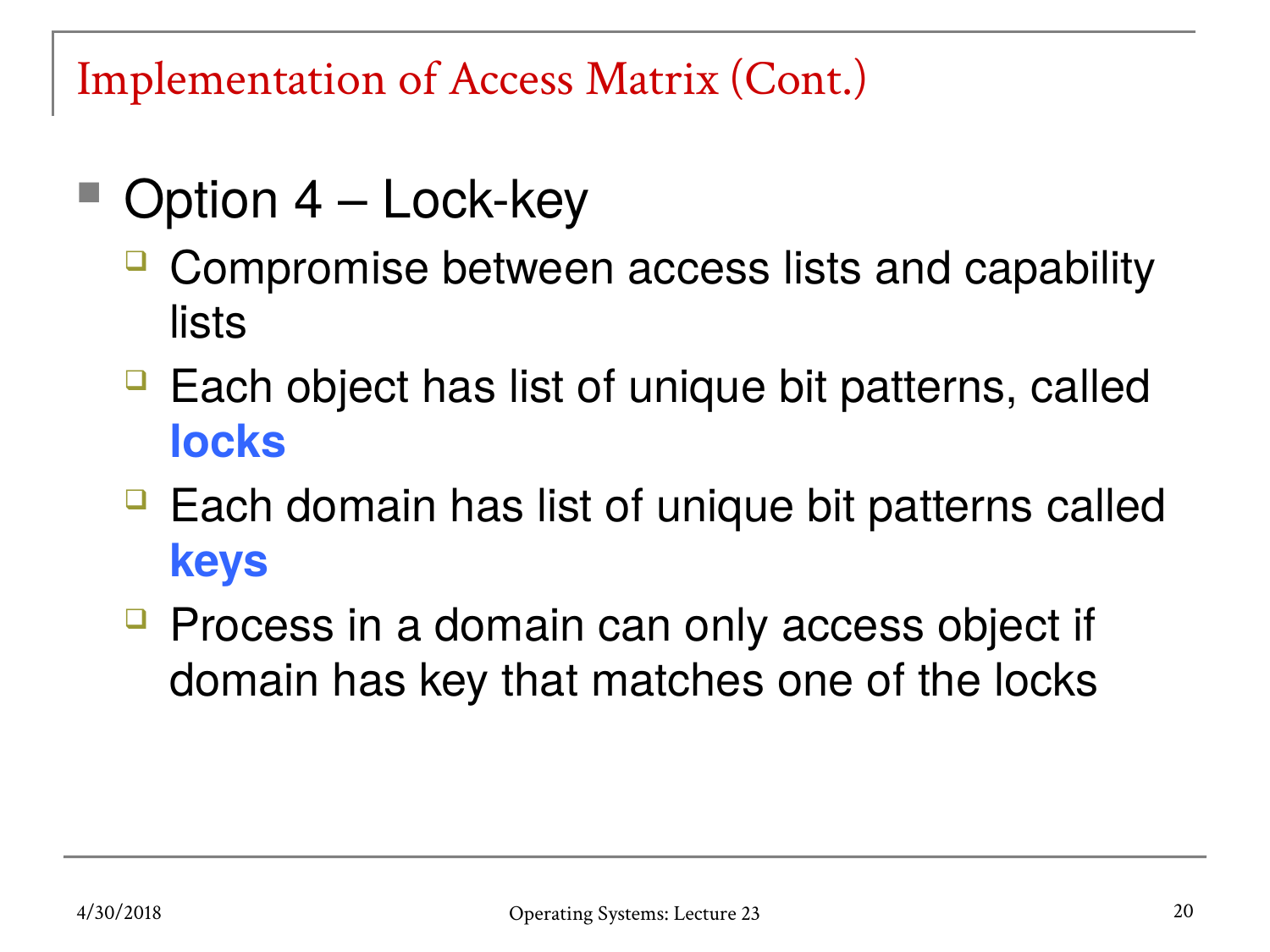

# Implementation of Access Matrix (Cont.)
Option 4 – Lock-key
Compromise between access lists and capability lists
Each object has list of unique bit patterns, called locks
Each domain has list of unique bit patterns called keys
Process in a domain can only access object if domain has key that matches one of the locks

4/30/2018
20
Operating Systems: Lecture 23